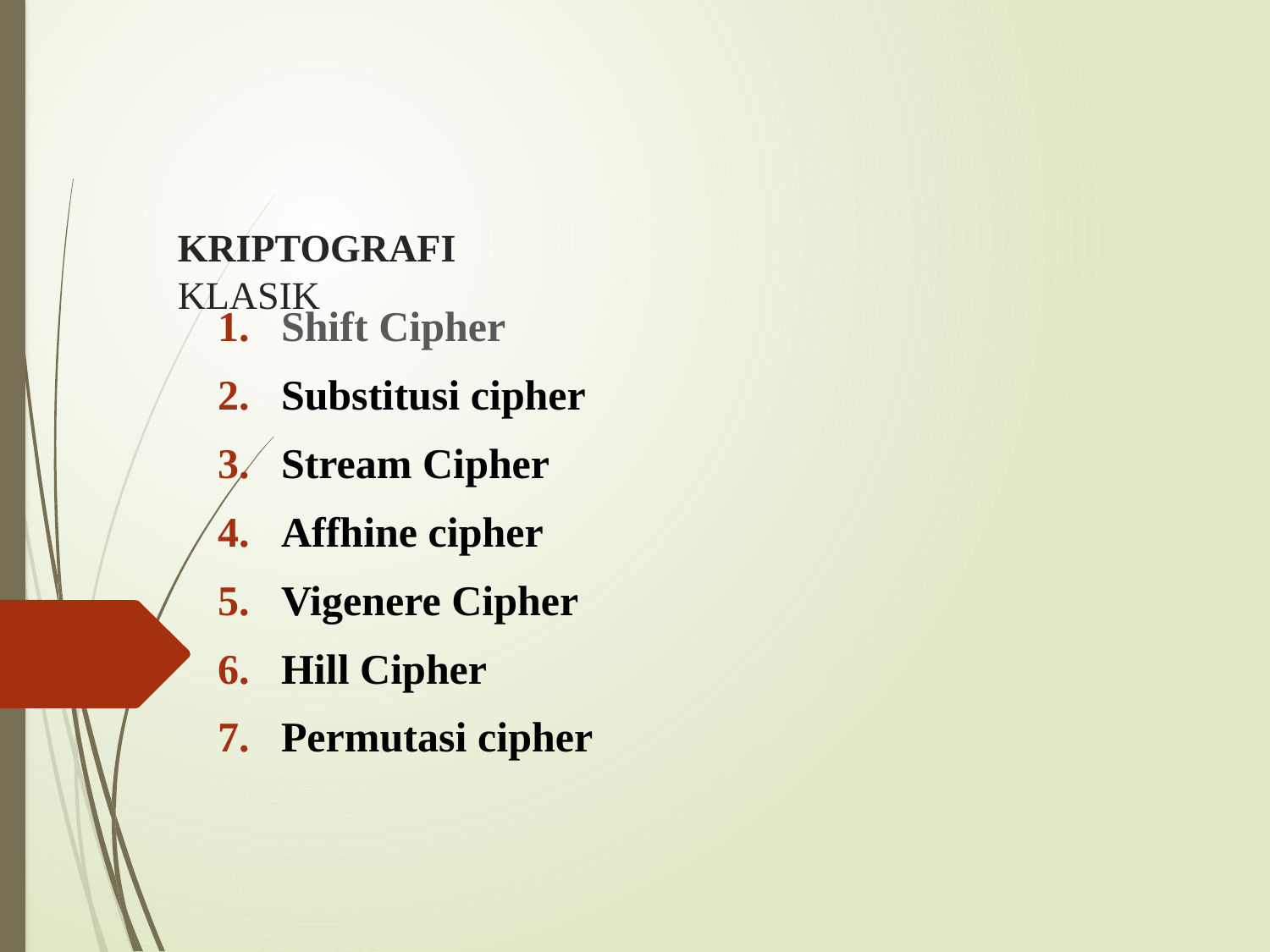

# KRIPTOGRAFI KLASIK
Shift Cipher
Substitusi cipher
Stream Cipher
Affhine cipher
Vigenere Cipher
Hill Cipher
Permutasi cipher